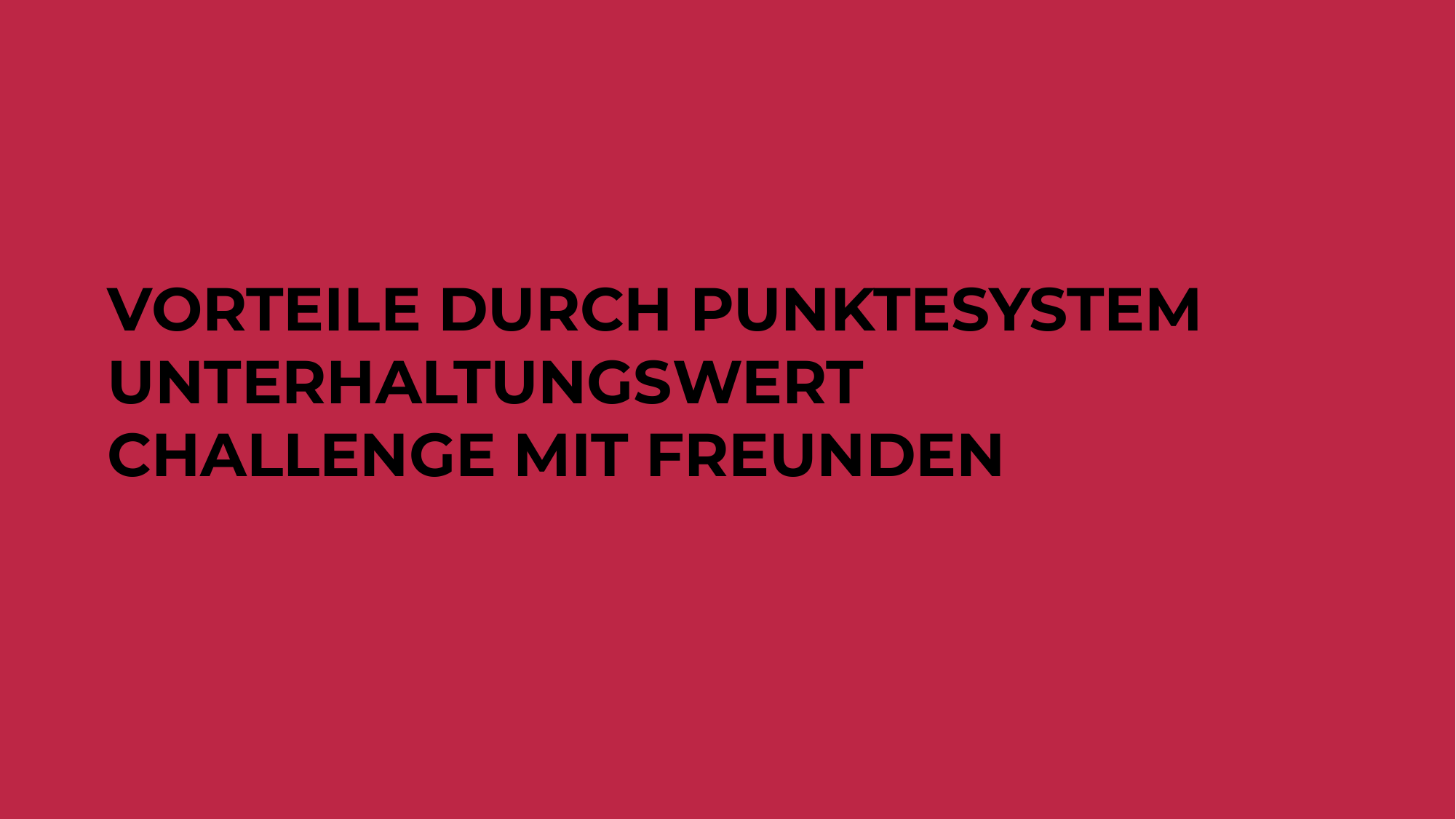

VORTEILE DURCH PUNKTESYSTEM
UNTERHALTUNGSWERT
CHALLENGE MIT FREUNDEN